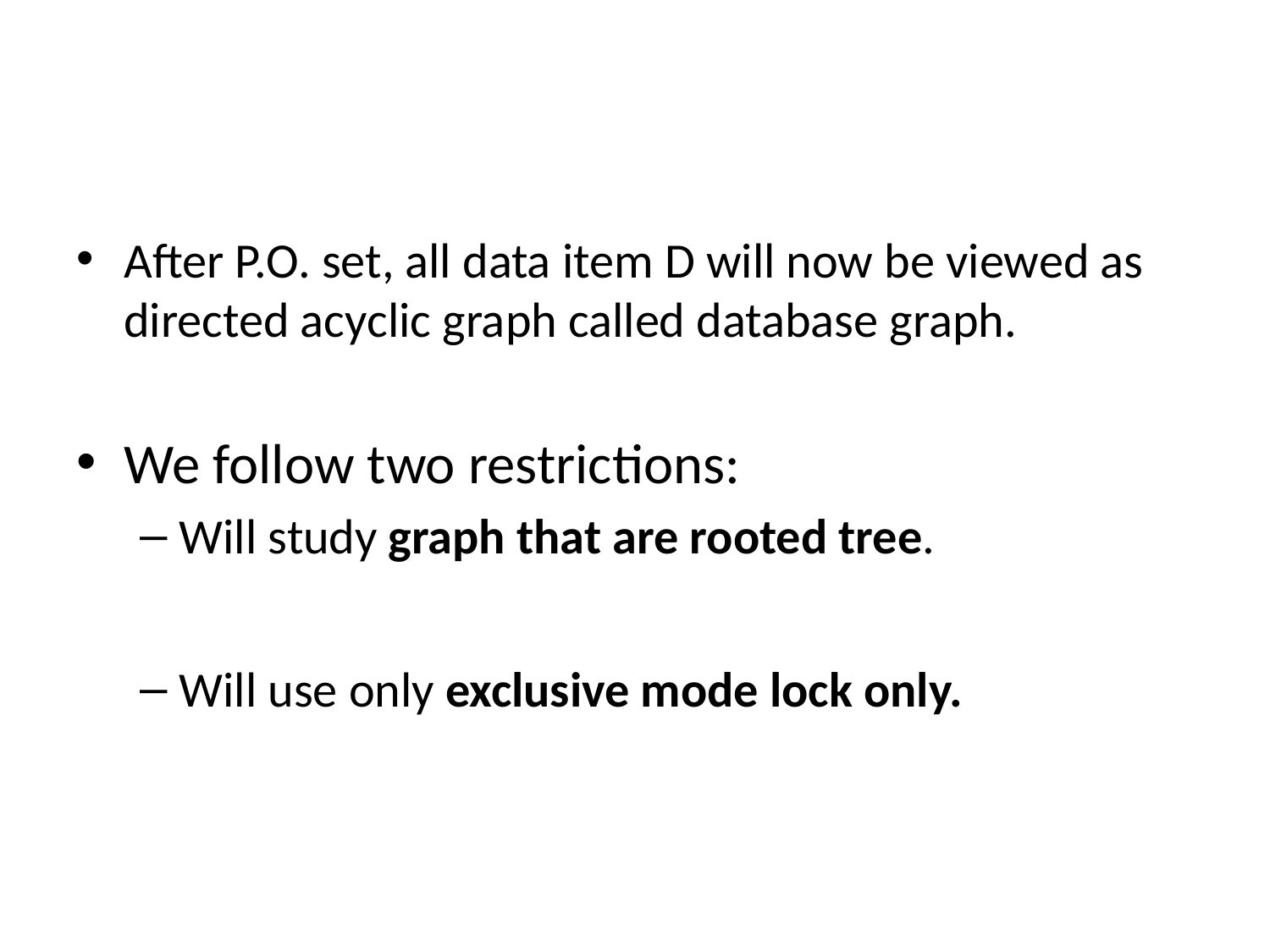

#
After P.O. set, all data item D will now be viewed as directed acyclic graph called database graph.

We follow two restrictions:
Will study graph that are rooted tree.

Will use only exclusive mode lock only.